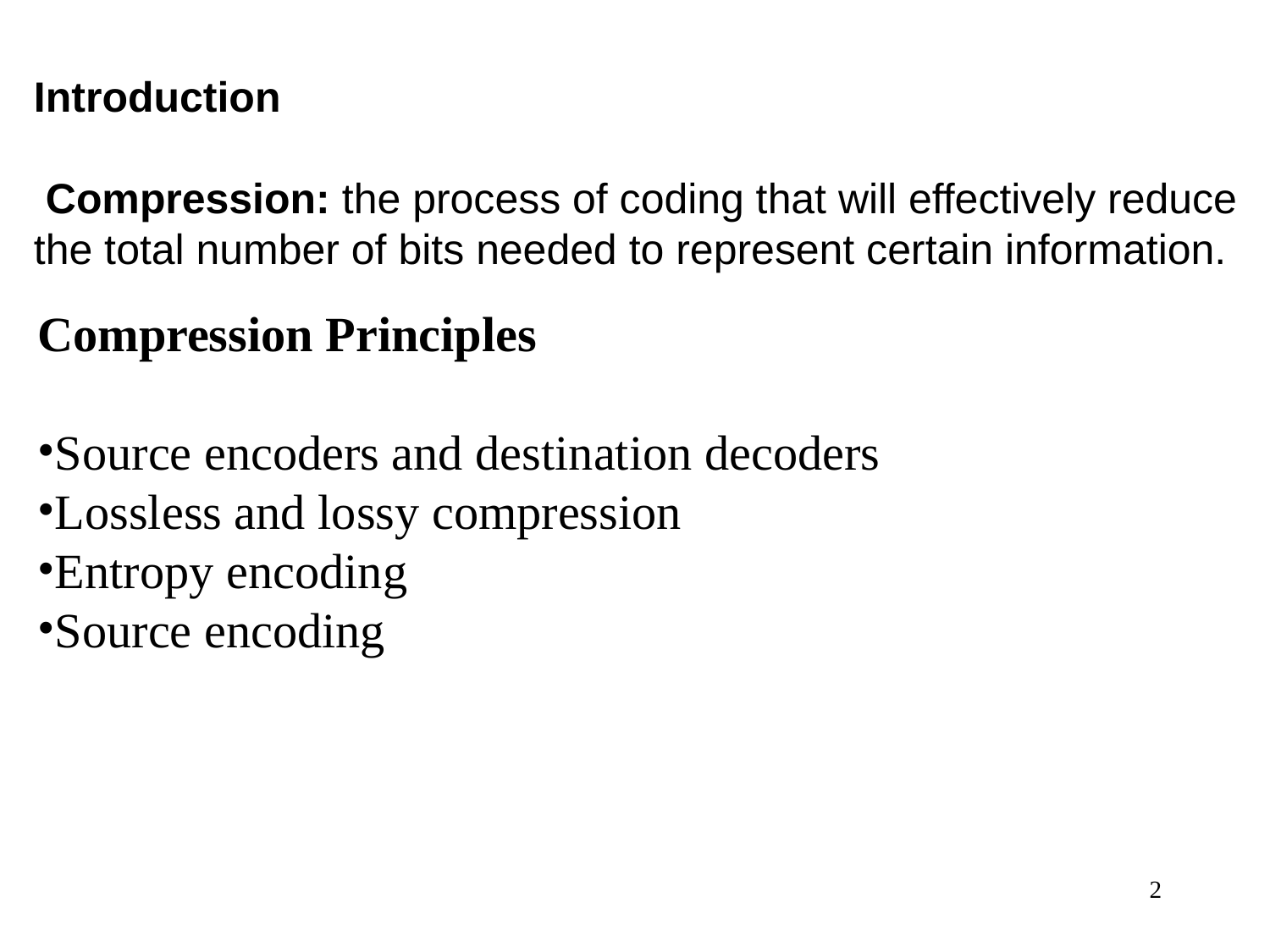

Introduction

 Compression: the process of coding that will effectively reduce the total number of bits needed to represent certain information.

Compression Principles

Source encoders and destination decoders
Lossless and lossy compression
Entropy encoding
Source encoding
2